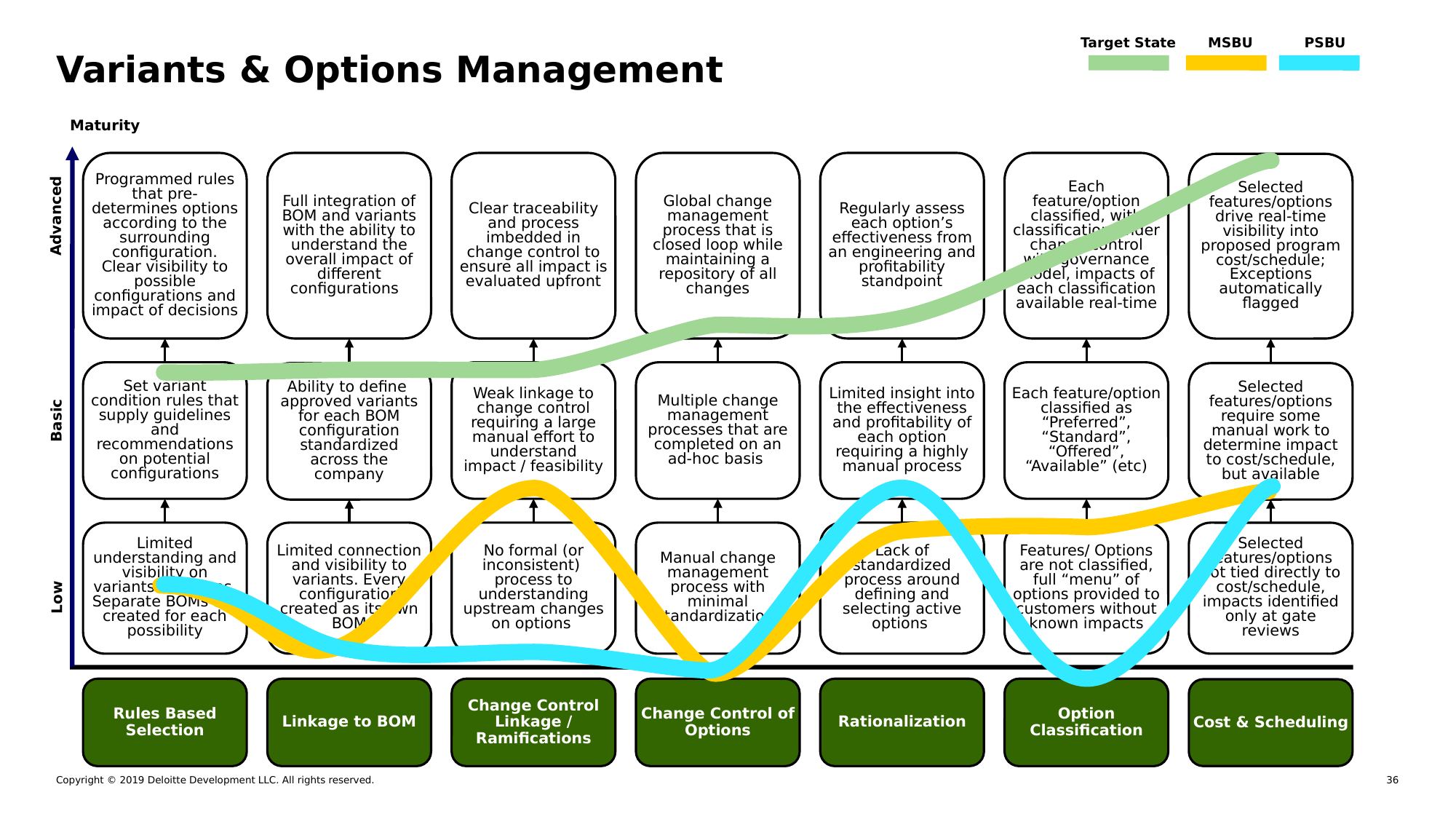

Target State

MSBU

PSBU

# Variants & Options Management
Maturity

Programmed rules that pre-determines options according to the surrounding configuration. Clear visibility to possible configurations and impact of decisions
Full integration of BOM and variants with the ability to understand the overall impact of different configurations
Clear traceability and process imbedded in change control to ensure all impact is evaluated upfront
Global change management process that is closed loop while maintaining a repository of all changes
Regularly assess each option’s effectiveness from an engineering and profitability standpoint
Each feature/option classified, with classification under change control with governance model, impacts of each classification available real-time
Selected features/options drive real-time visibility into proposed program cost/schedule; Exceptions automatically flagged

Advanced
Set variant condition rules that supply guidelines and recommendations on potential configurations
Weak linkage to change control requiring a large manual effort to understand impact / feasibility
Multiple change management processes that are completed on an ad-hoc basis
Limited insight into the effectiveness and profitability of each option requiring a highly manual process
Each feature/option classified as “Preferred”, “Standard”, “Offered”, “Available” (etc)
Ability to define  approved variants for each BOM configuration standardized across the company
Selected features/options require some manual work to determine impact to cost/schedule, but available
Basic

Limited understanding and visibility on variants & options. Separate BOMs are created for each possibility
Limited connection and visibility to variants. Every configuration created as its own BOM
No formal (or inconsistent)  process to understanding upstream changes on options
Manual change management process with minimal standardization
Lack of standardized process around defining and selecting active options
Features/ Options are not classified, full “menu” of options provided to customers without known impacts
Selected features/options not tied directly to cost/schedule, impacts identified only at gate reviews
Low
Rules Based Selection
Linkage to BOM
Change Control Linkage / Ramifications
Change Control of Options
Rationalization
Option Classification
Cost & Scheduling